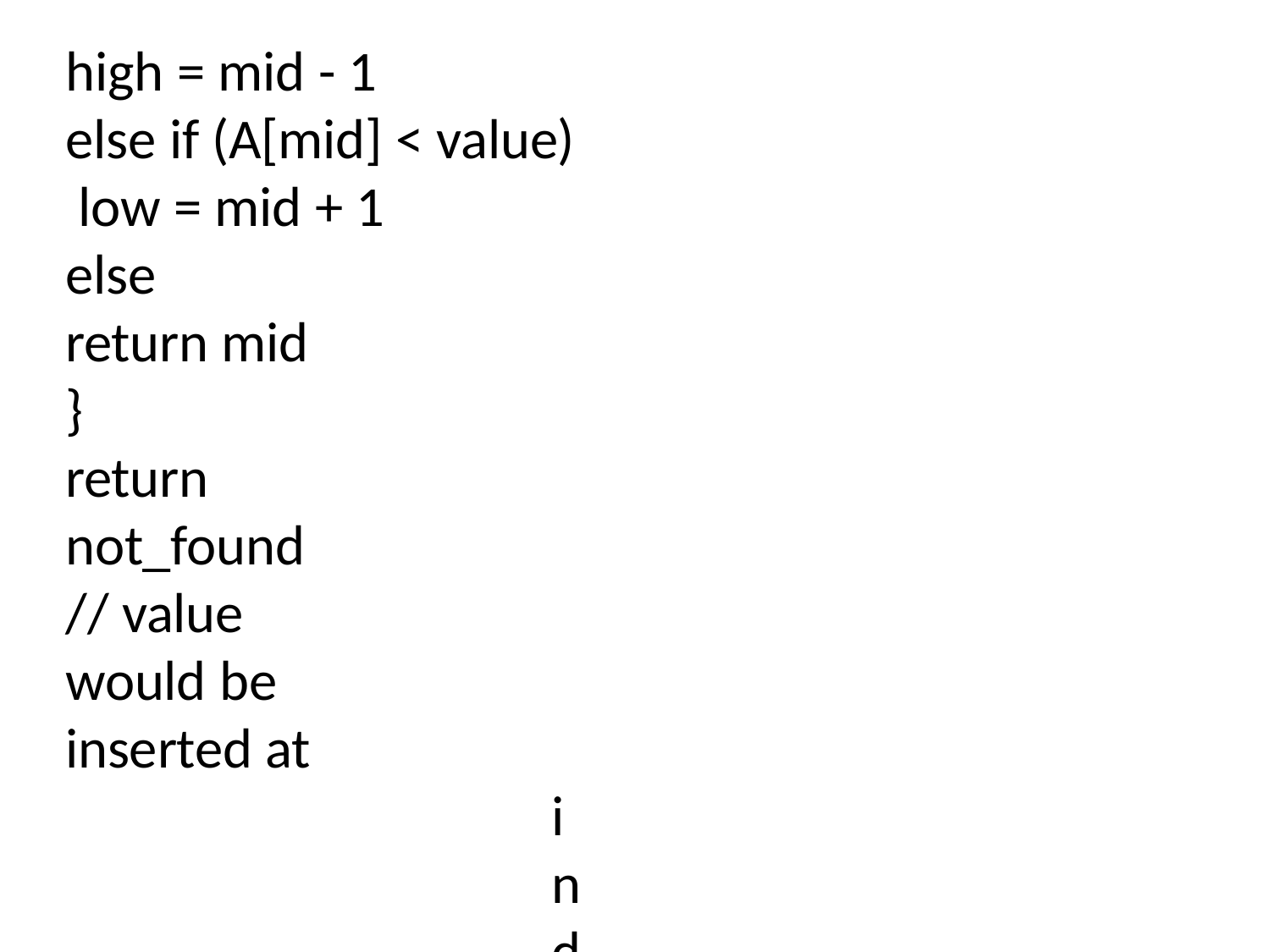

high = mid - 1
else if (A[mid] < value)  low = mid + 1
else  return mid
}
return not_found // value would be inserted at
index "low"
}